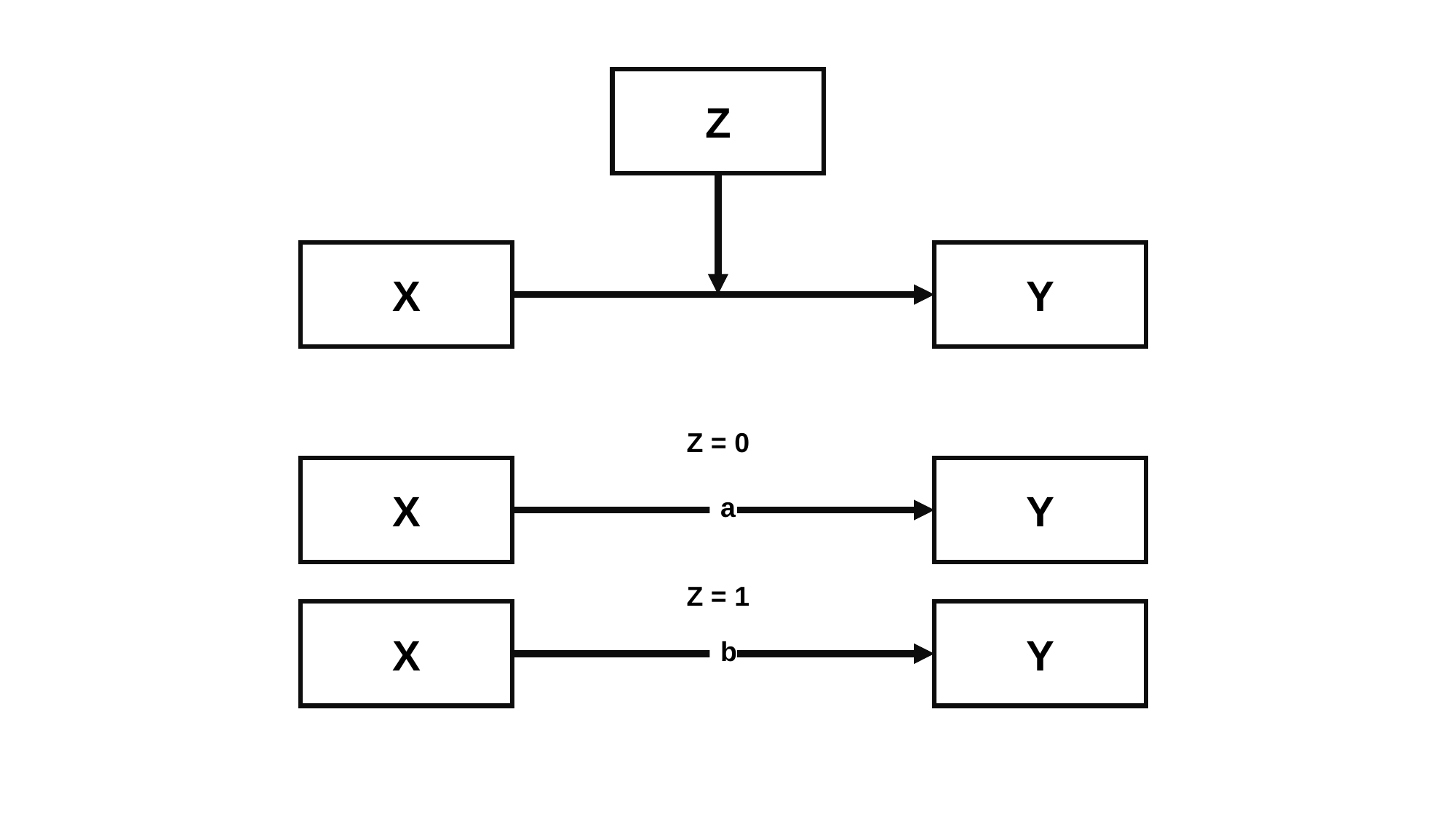

Z
X
Y
Z = 0
X
Y
a
Z = 1
X
Y
b